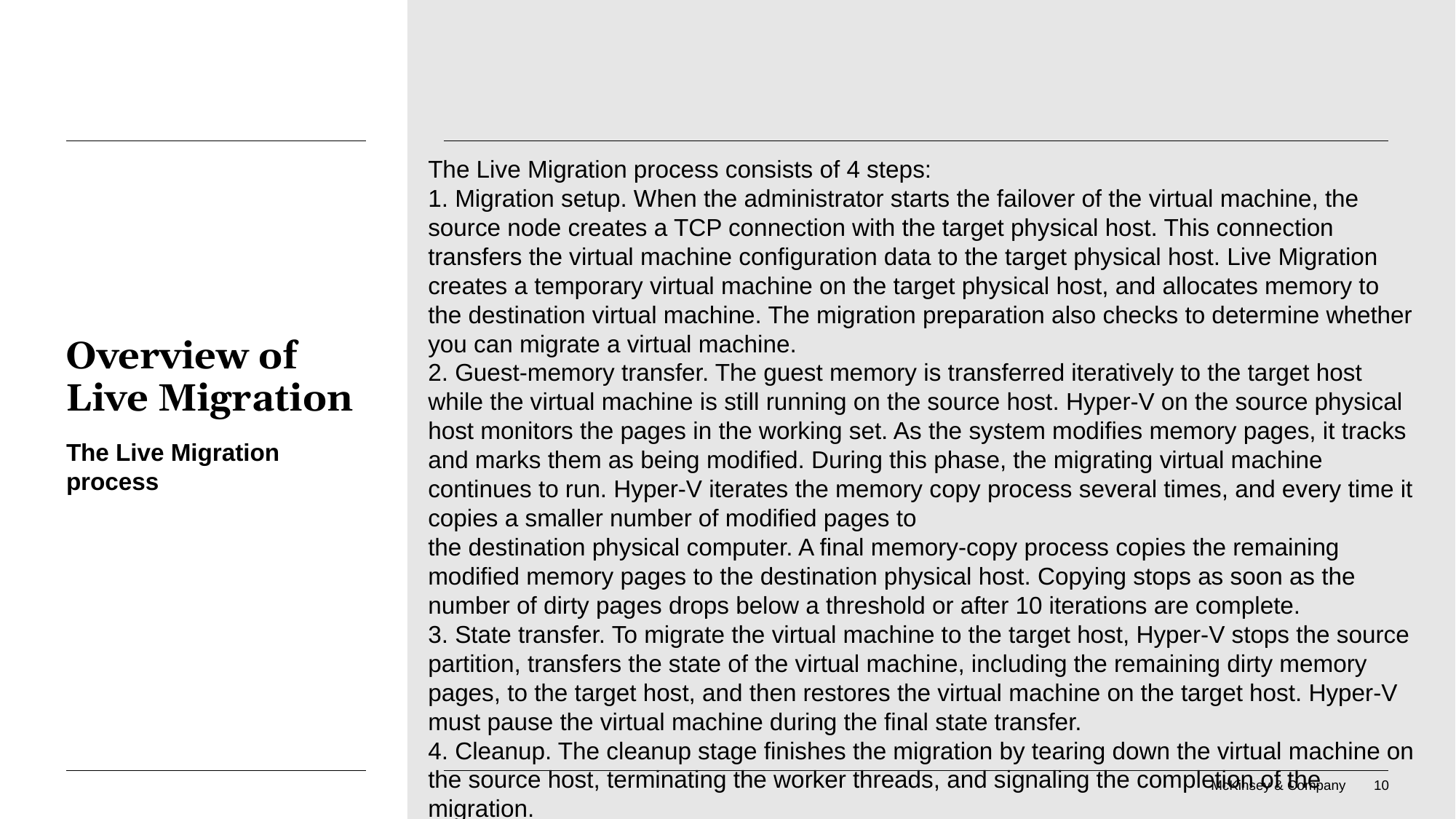

The Live Migration process consists of 4 steps:
1. Migration setup. When the administrator starts the failover of the virtual machine, the source node creates a TCP connection with the target physical host. This connection transfers the virtual machine configuration data to the target physical host. Live Migration creates a temporary virtual machine on the target physical host, and allocates memory to the destination virtual machine. The migration preparation also checks to determine whether you can migrate a virtual machine.
2. Guest-memory transfer. The guest memory is transferred iteratively to the target host while the virtual machine is still running on the source host. Hyper-V on the source physical host monitors the pages in the working set. As the system modifies memory pages, it tracks and marks them as being modified. During this phase, the migrating virtual machine continues to run. Hyper-V iterates the memory copy process several times, and every time it copies a smaller number of modified pages to
the destination physical computer. A final memory-copy process copies the remaining modified memory pages to the destination physical host. Copying stops as soon as the number of dirty pages drops below a threshold or after 10 iterations are complete.
3. State transfer. To migrate the virtual machine to the target host, Hyper-V stops the source partition, transfers the state of the virtual machine, including the remaining dirty memory pages, to the target host, and then restores the virtual machine on the target host. Hyper-V must pause the virtual machine during the final state transfer.
4. Cleanup. The cleanup stage finishes the migration by tearing down the virtual machine on the source host, terminating the worker threads, and signaling the completion of the migration.
# Overview of Live Migration
The Live Migration process